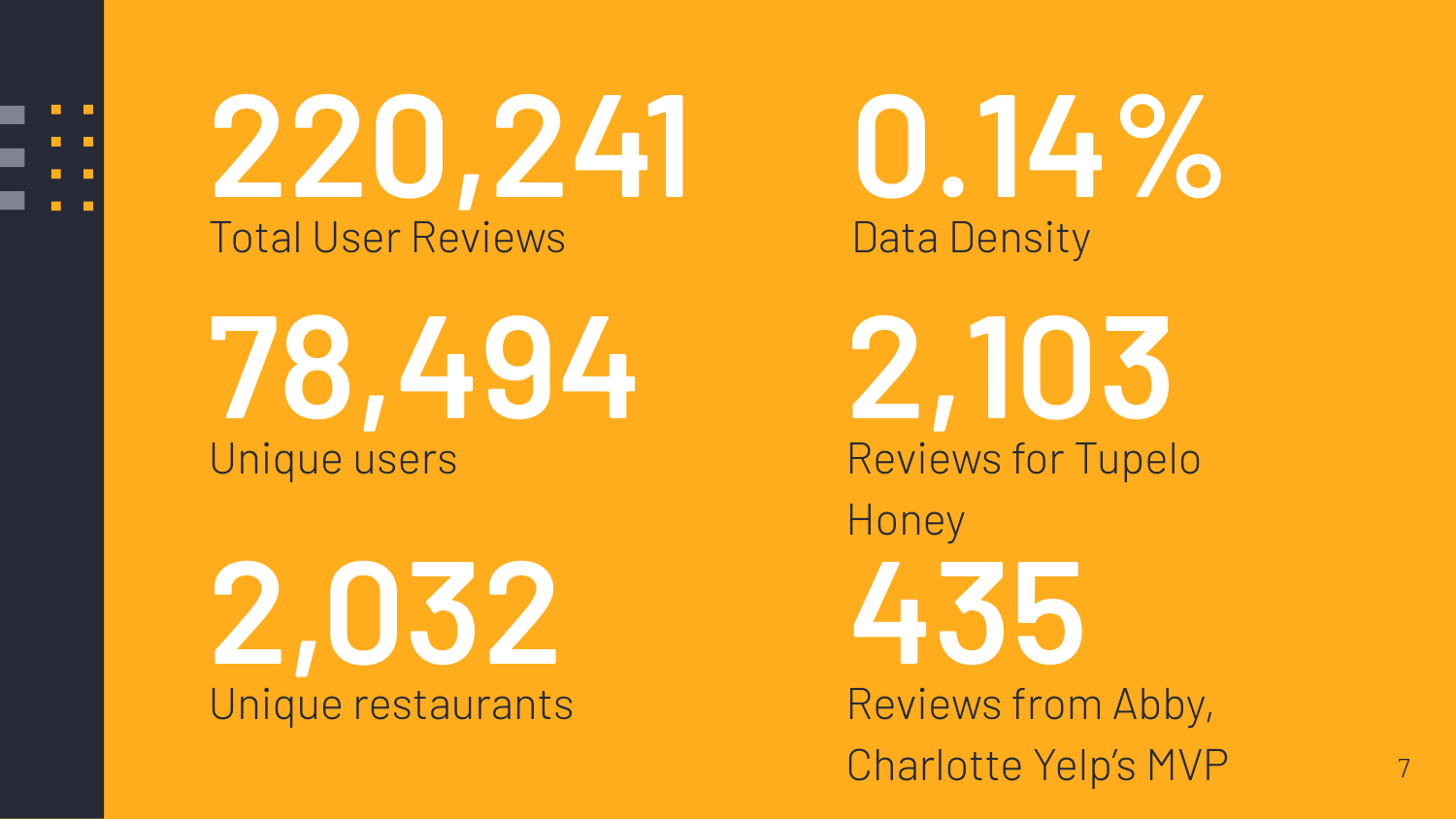

220,241
0.14%
Total User Reviews
Data Density
78,494
2,103
Unique users
Reviews for Tupelo Honey
2,032
435
Unique restaurants
Reviews from Abby, Charlotte Yelp’s MVP
7